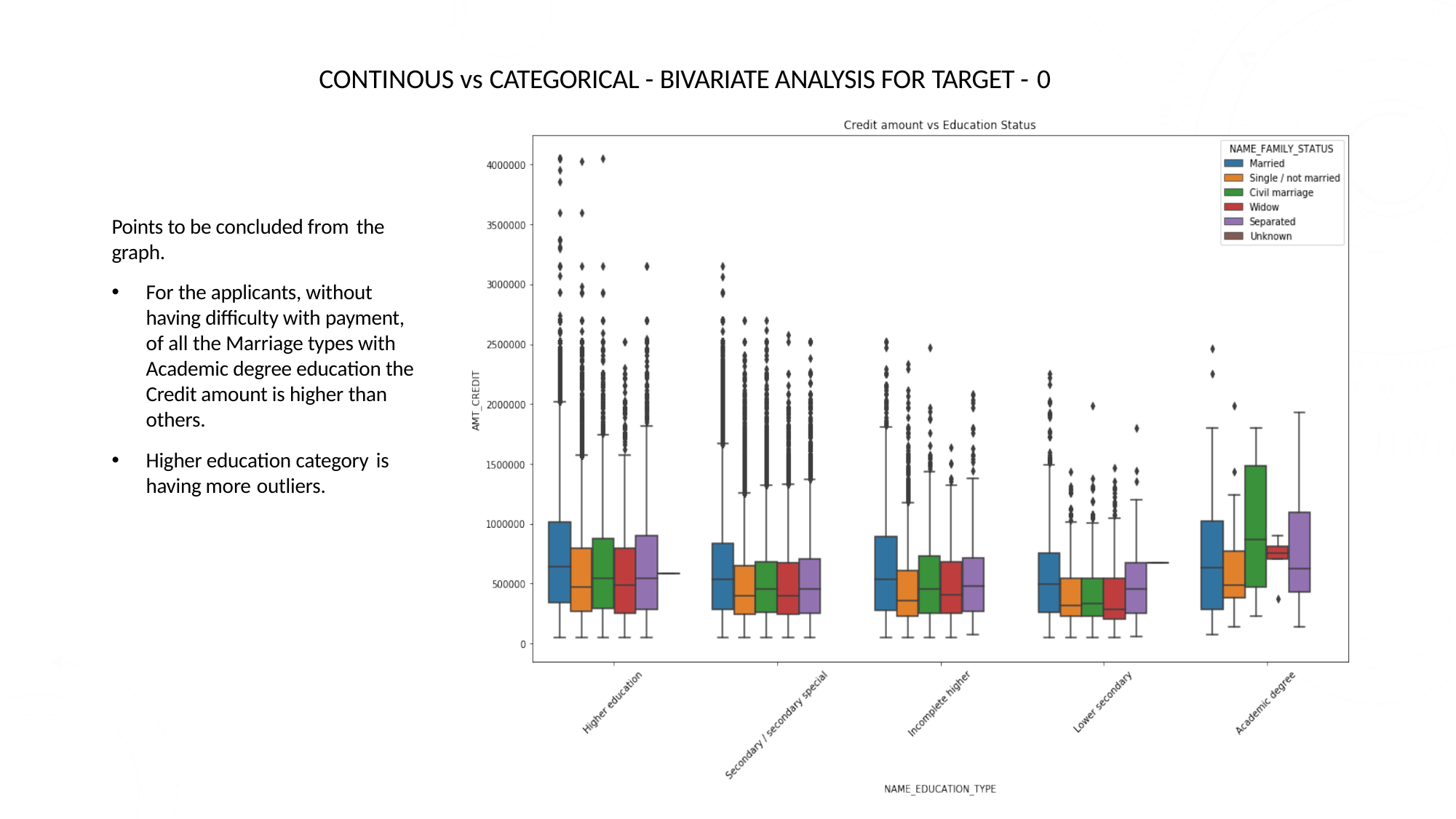

# CONTINOUS vs CATEGORICAL - BIVARIATE ANALYSIS FOR TARGET - 0

Points to be concluded from the
graph.
For the applicants, without  having difficulty with payment,  of all the Marriage types with  Academic degree education the  Credit amount is higher than  others.
Higher education category is
having more outliers.